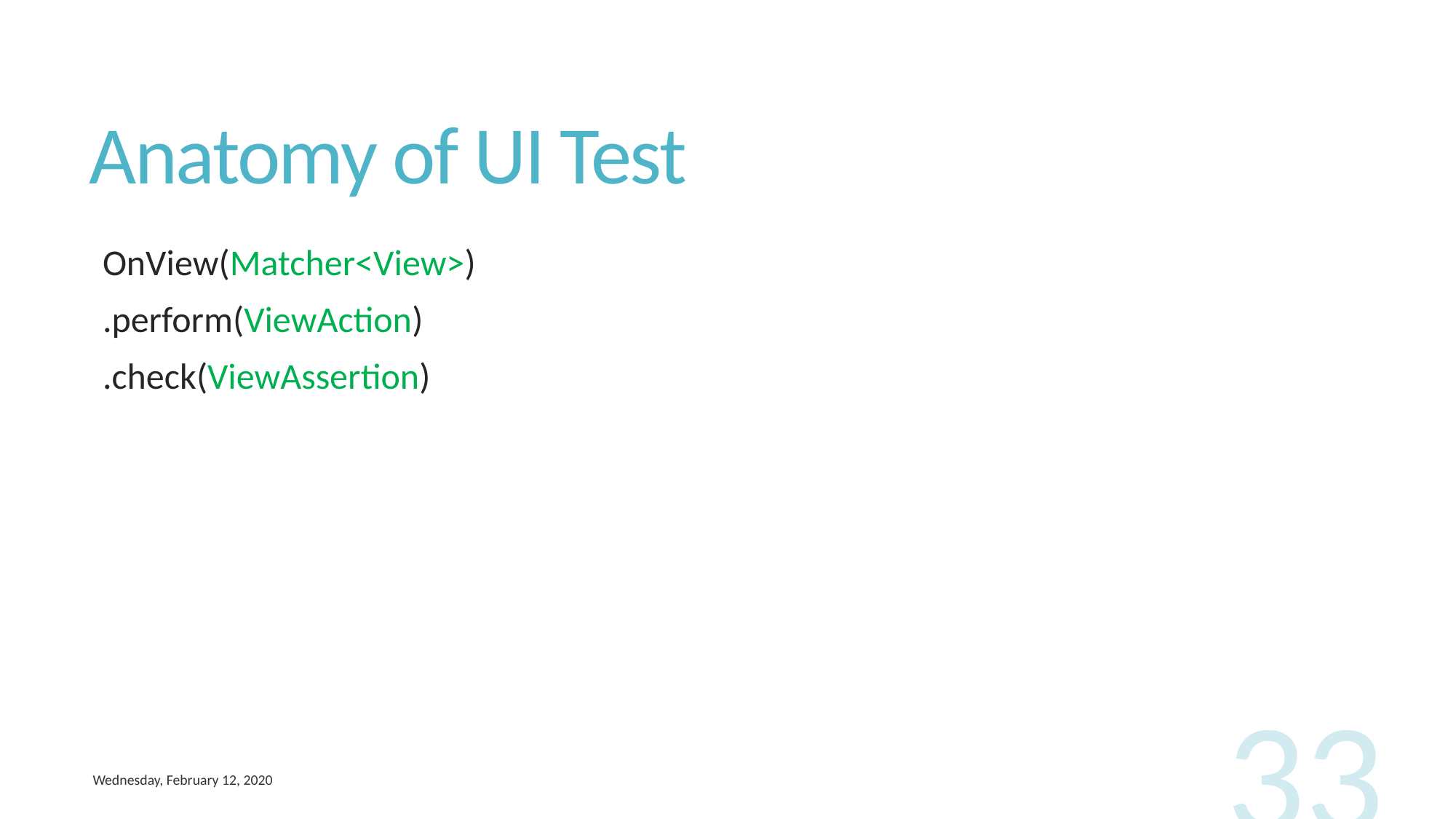

# Anatomy of UI Test
OnView(Matcher<View>)
.perform(ViewAction)
.check(ViewAssertion)
33
Wednesday, February 12, 2020